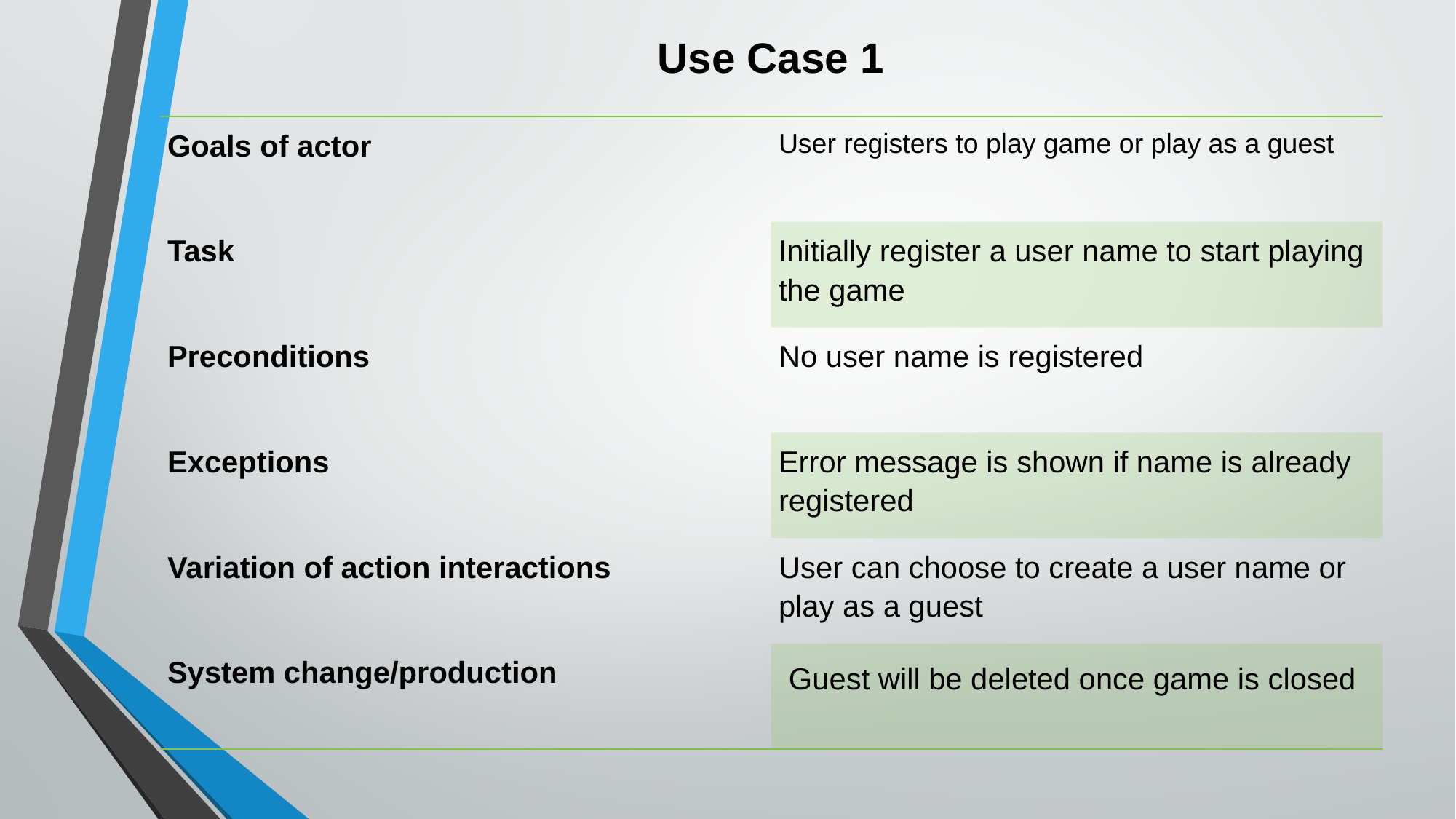

Use Case 1
| Goals of actor | User registers to play game or play as a guest |
| --- | --- |
| Task | Initially register a user name to start playing the game |
| Preconditions | No user name is registered |
| Exceptions | Error message is shown if name is already registered |
| Variation of action interactions | User can choose to create a user name or play as a guest |
| System change/production | Guest will be deleted once game is closed |